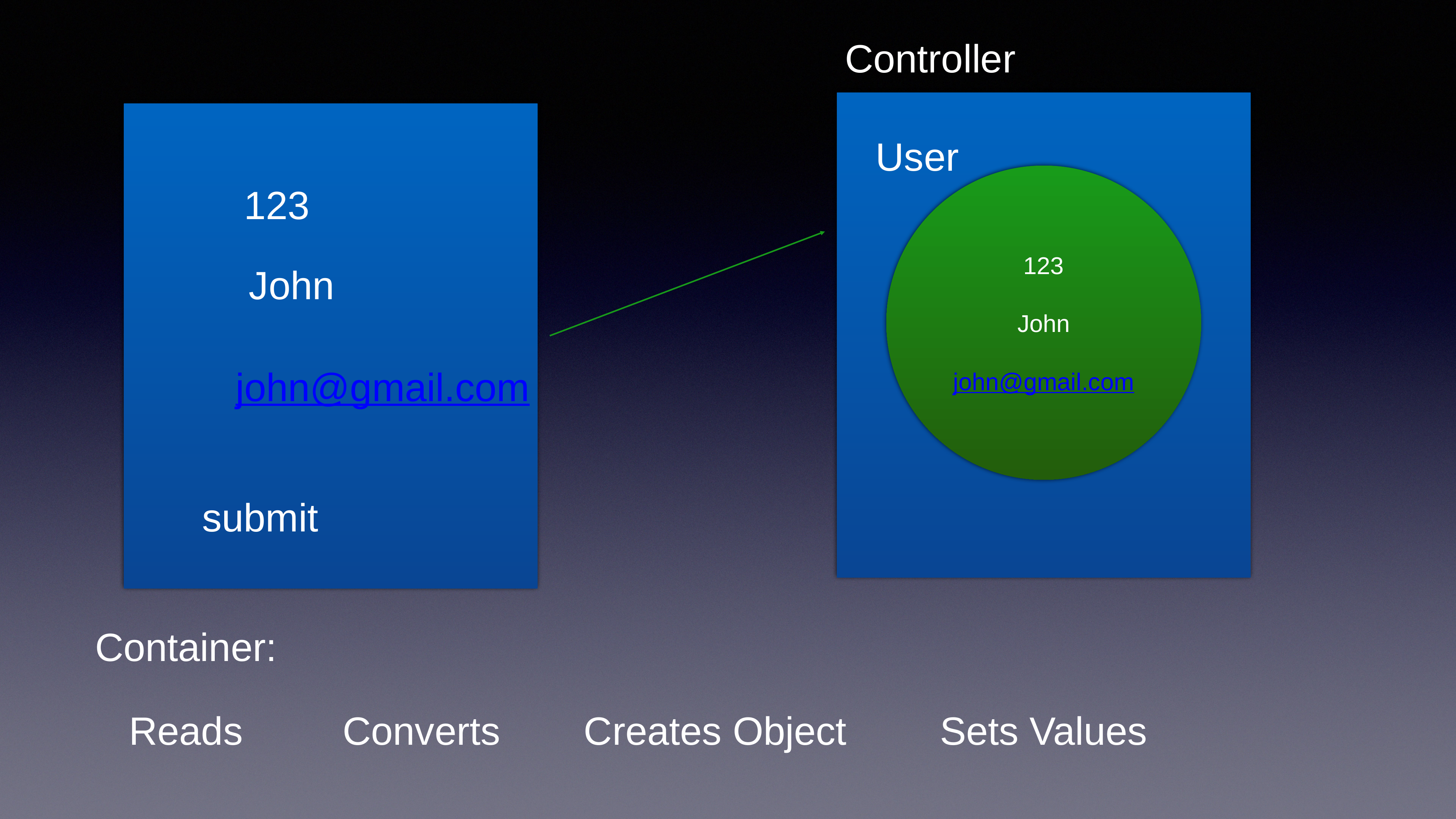

Controller

User
123

John

john@gmail.com
123

John
john@gmail.com
submit
Container:
Reads
Converts
Creates Object
Sets Values